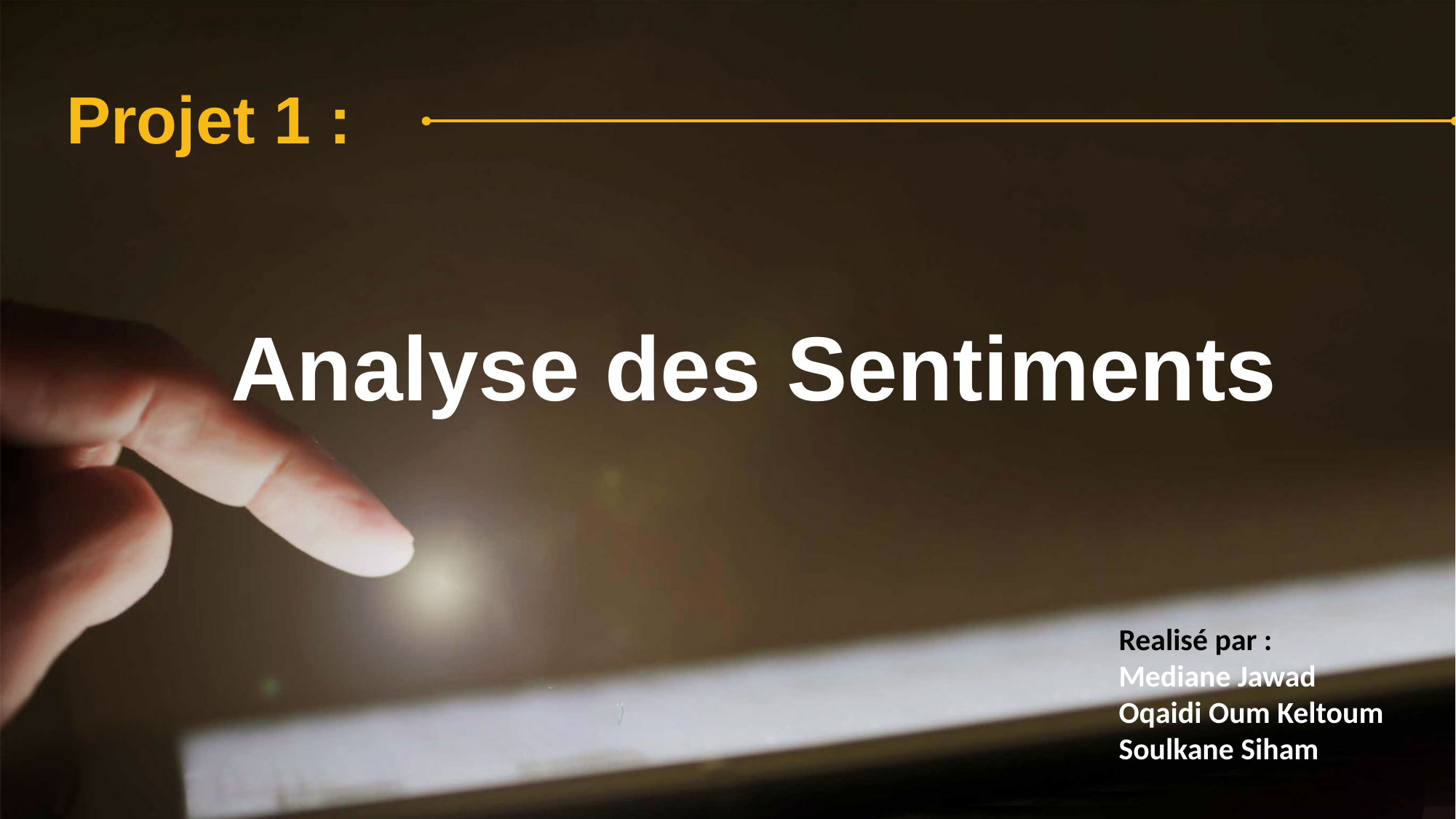

Projet 1 :
Analyse des Sentiments
Realisé par :
Mediane Jawad
Oqaidi Oum Keltoum
Soulkane Siham